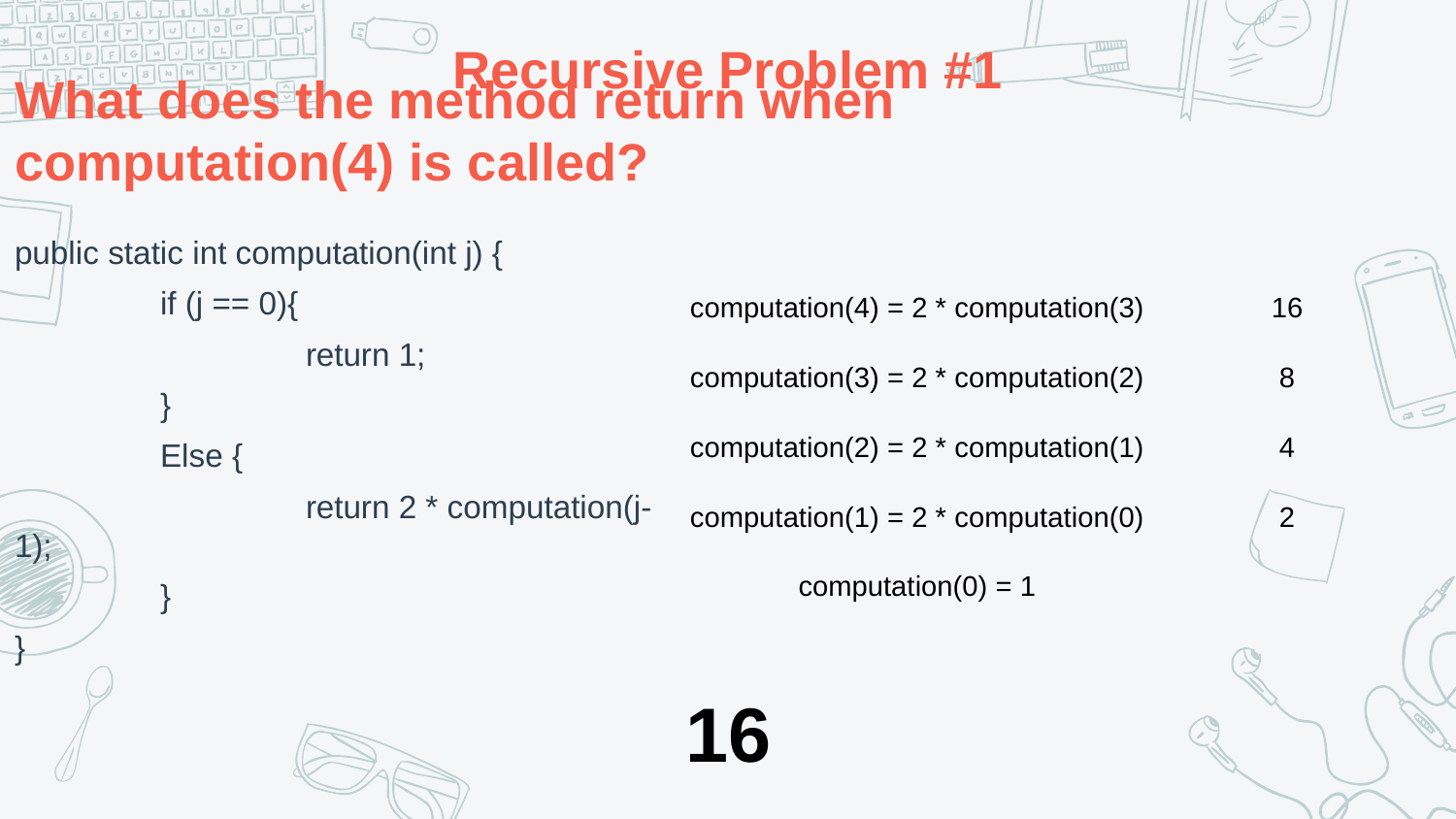

# Recursive Problem #1
What does the method return when computation(4) is called?
public static int computation(int j) {
	if (j == 0){
		return 1;
	}
	Else {
		return 2 * computation(j-1);
	}
}
computation(4) = 2 * computation(3)
16
computation(3) = 2 * computation(2)
8
computation(2) = 2 * computation(1)
4
computation(1) = 2 * computation(0)
2
computation(0) = 1
16